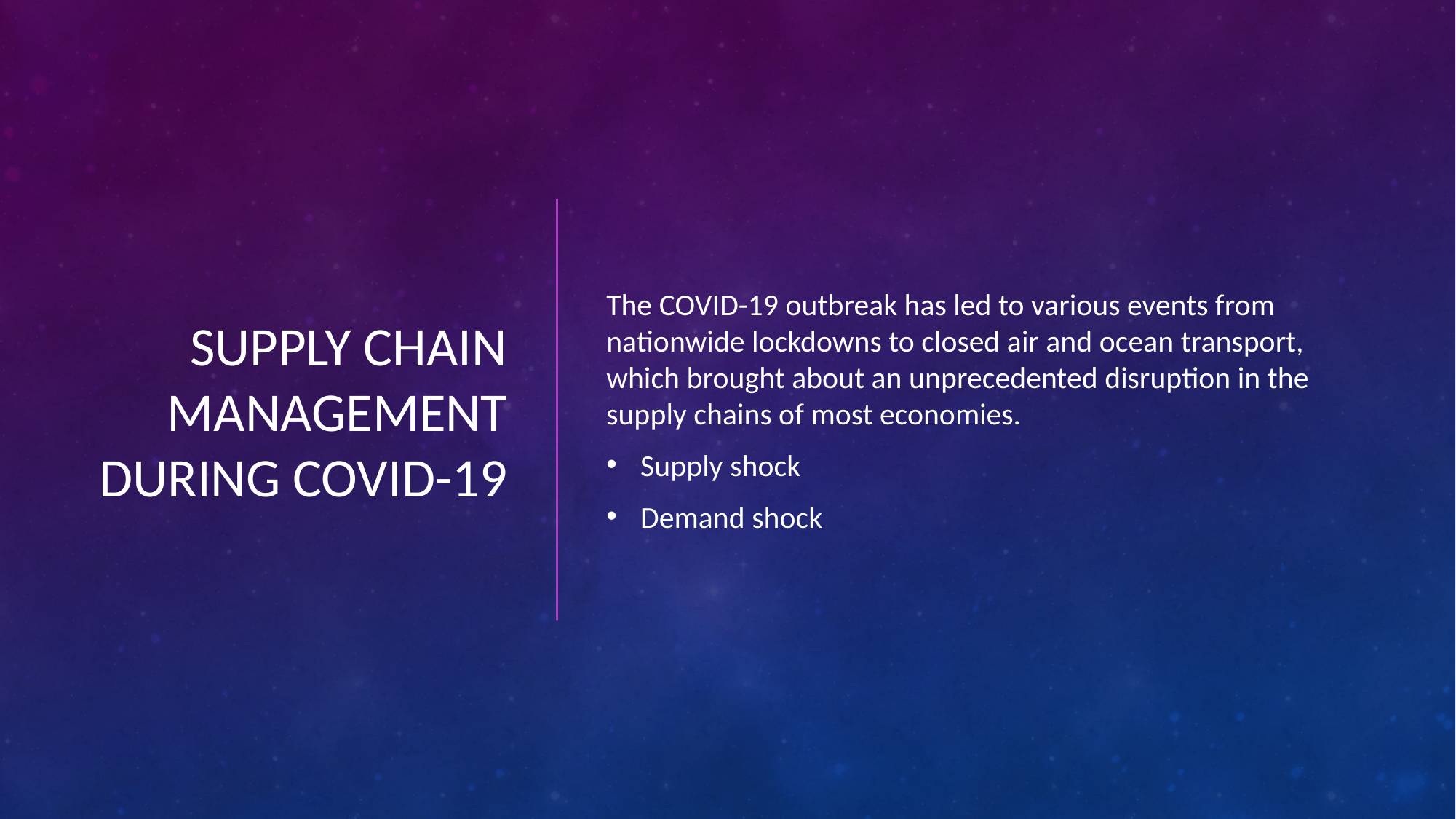

# SUPPLY CHAIN MANAGEMENT DURING COVID-19
The COVID-19 outbreak has led to various events from nationwide lockdowns to closed air and ocean transport, which brought about an unprecedented disruption in the supply chains of most economies.
Supply shock
Demand shock